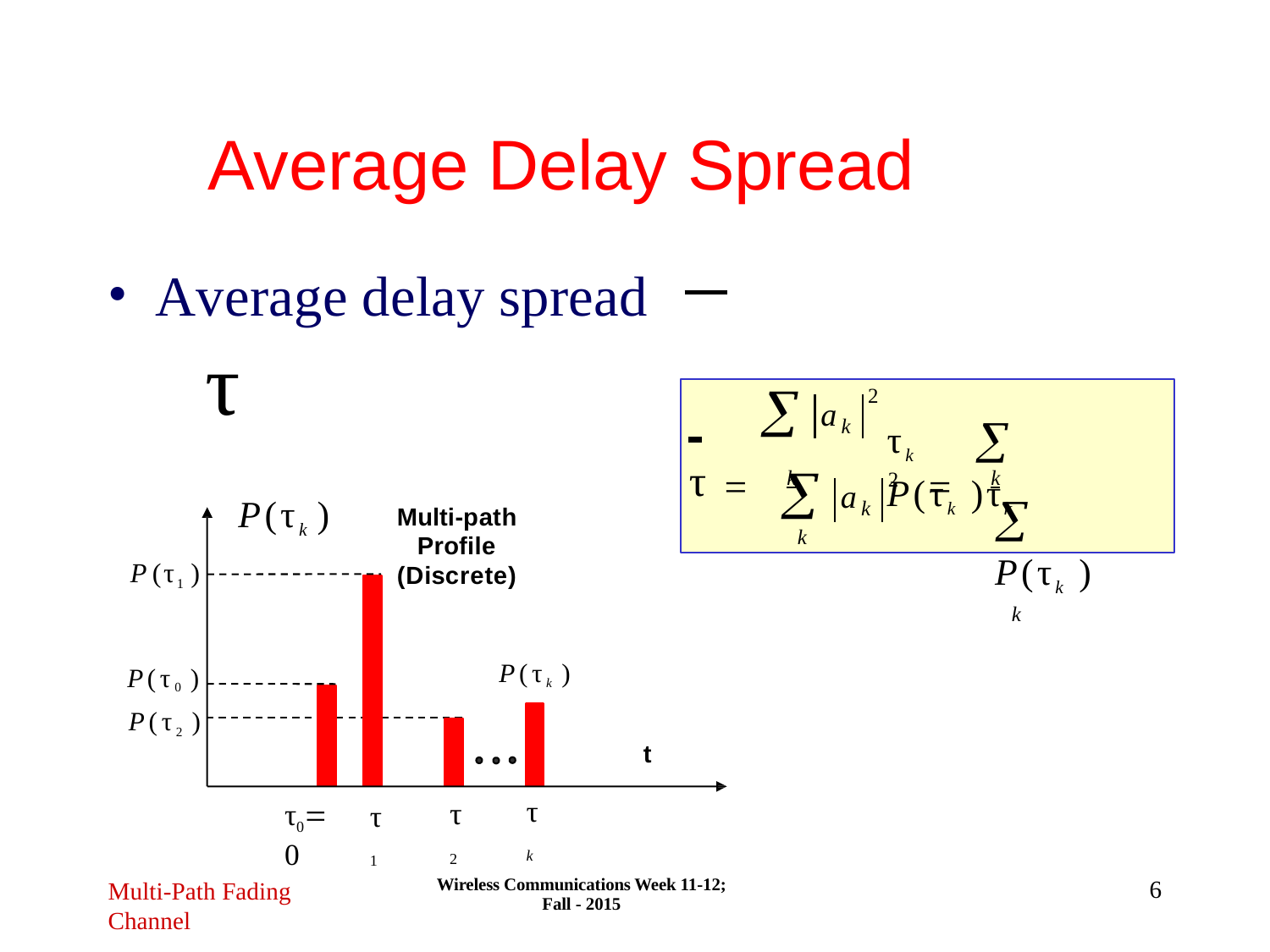

# Average Delay Spread
Average delay spread	τ

τk	∑ P(τk )τk
 		∑ ak

2

τ =  k	=  k
∑ P(τk )
k
∑ ak
k
2

P(τk )
Multi-path  Profile  (Discrete)

P(τ1 )

P(τk )
P(τ0 )
P(τ2 )

t

τk
τ2
τ0   =  0
τ1

Wireless Communications Week 11-12; Fall - 2015
6
Multi-Path Fading
Channel